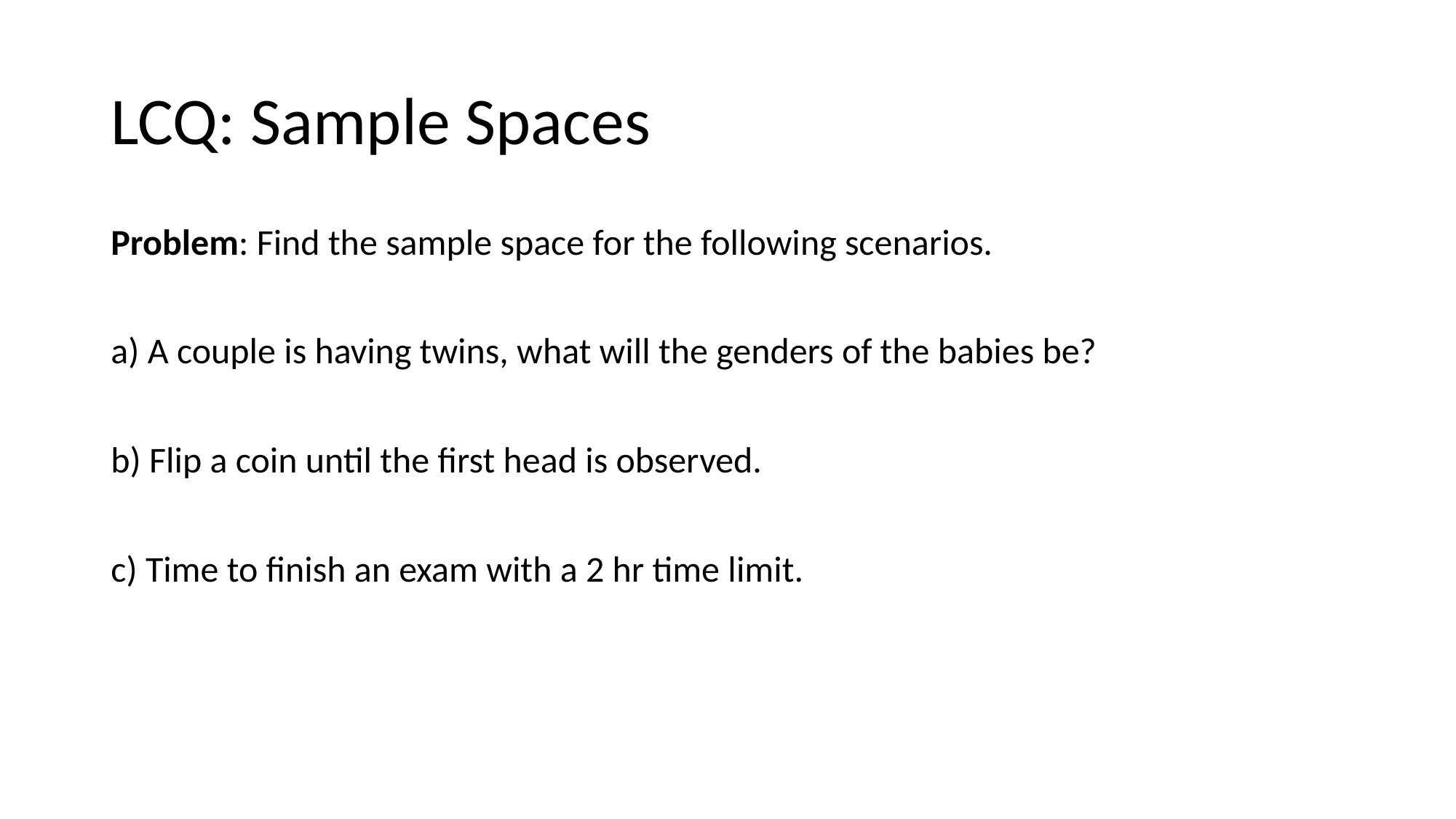

# LCQ: Sample Spaces
Problem: Find the sample space for the following scenarios.

a) A couple is having twins, what will the genders of the babies be?

b) Flip a coin until the first head is observed.

c) Time to finish an exam with a 2 hr time limit.